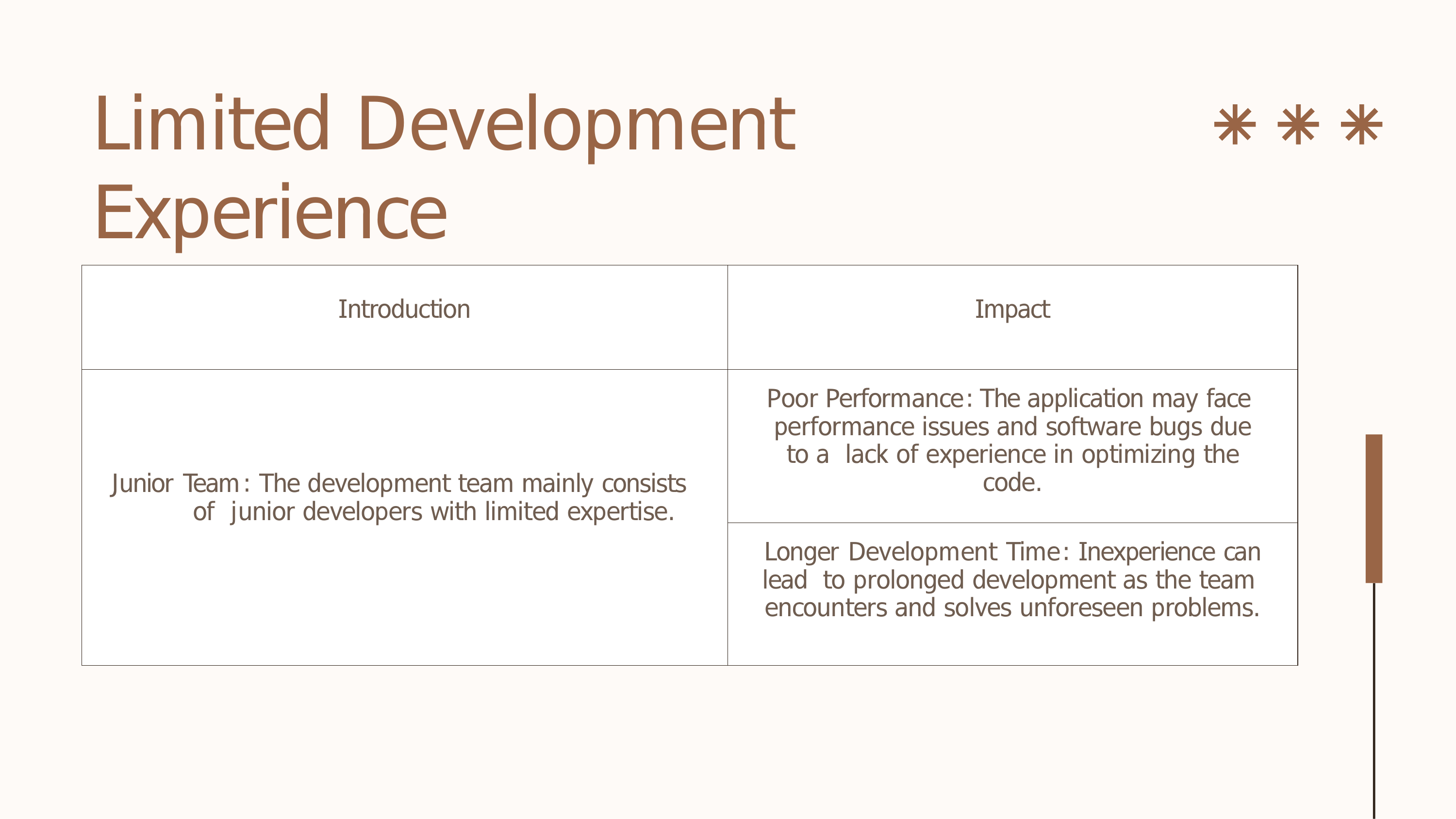

# Limited Development Experience

| Introduction | Impact |
| --- | --- |
| Junior Team: The development team mainly consists of junior developers with limited expertise. | Poor Performance: The application may face performance issues and software bugs due to a lack of experience in optimizing the code. |
|  | Longer Development Time: Inexperience can lead to prolonged development as the team encounters and solves unforeseen problems. |